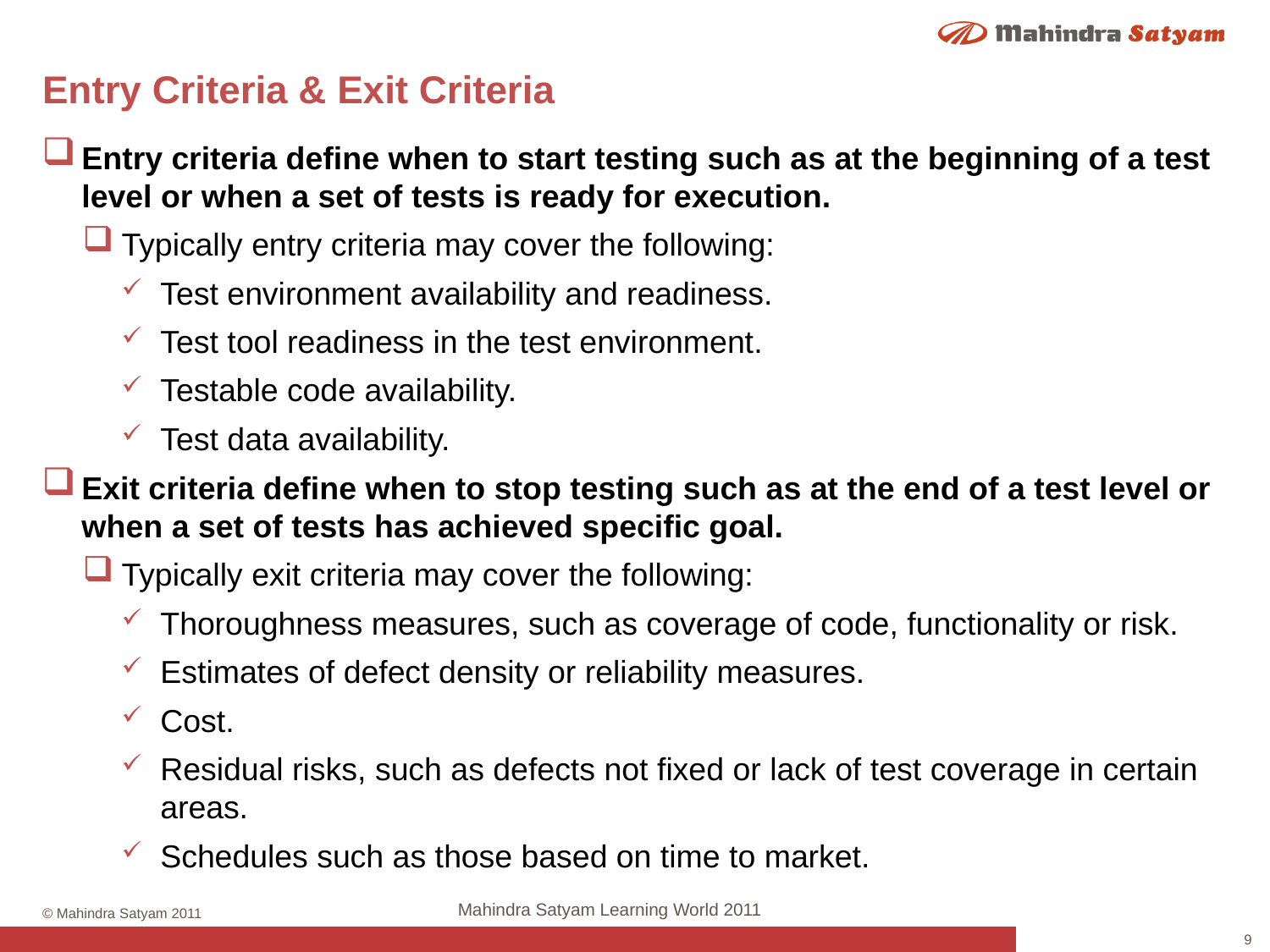

# Entry Criteria & Exit Criteria
Entry criteria define when to start testing such as at the beginning of a test level or when a set of tests is ready for execution.
Typically entry criteria may cover the following:
Test environment availability and readiness.
Test tool readiness in the test environment.
Testable code availability.
Test data availability.
Exit criteria define when to stop testing such as at the end of a test level or when a set of tests has achieved specific goal.
Typically exit criteria may cover the following:
Thoroughness measures, such as coverage of code, functionality or risk.
Estimates of defect density or reliability measures.
Cost.
Residual risks, such as defects not fixed or lack of test coverage in certain areas.
Schedules such as those based on time to market.